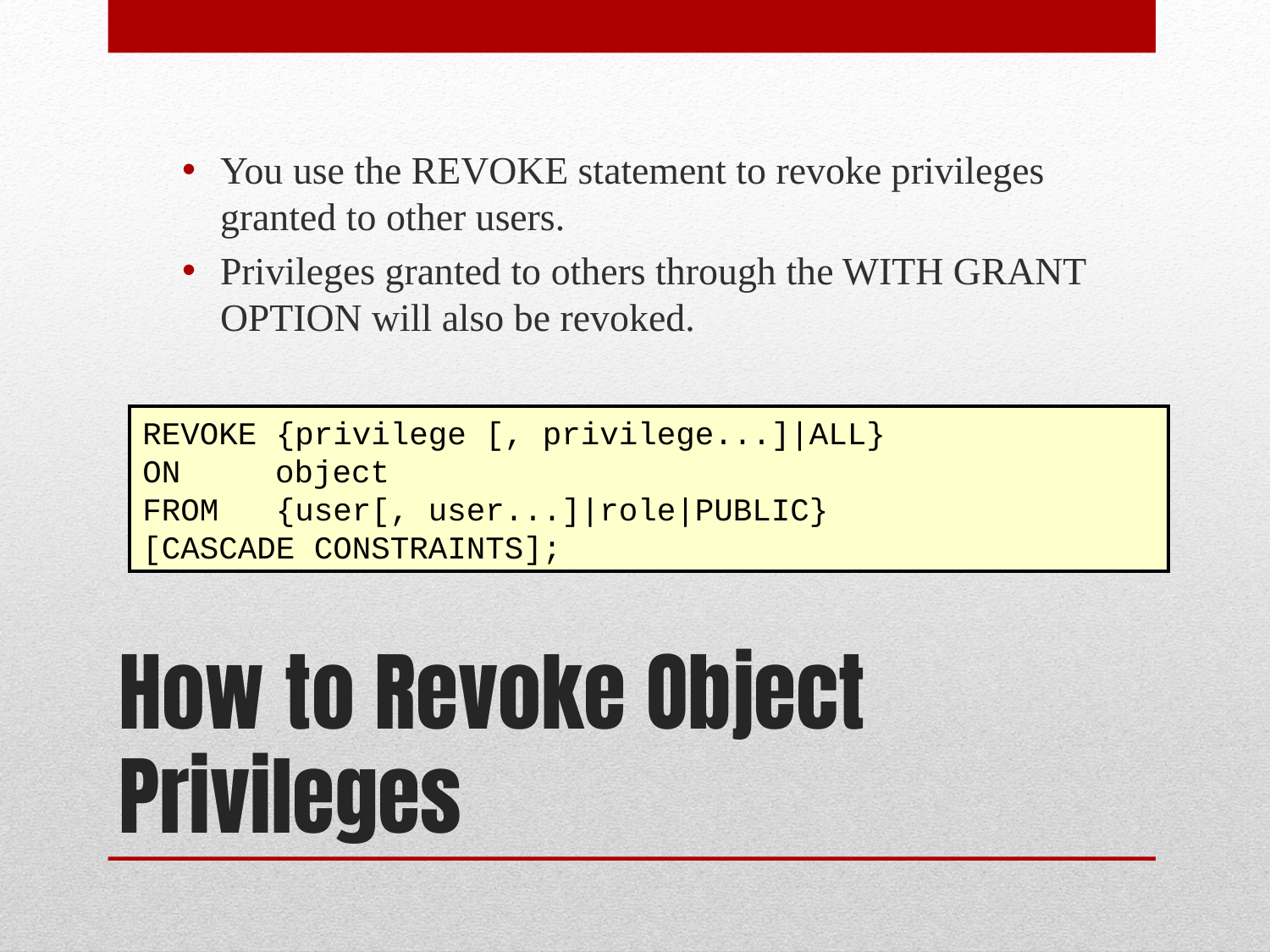

You use the REVOKE statement to revoke privileges granted to other users.
Privileges granted to others through the WITH GRANT OPTION will also be revoked.
REVOKE {privilege [, privilege...]|ALL}
ON	  object
FROM   {user[, user...]|role|PUBLIC}
[CASCADE CONSTRAINTS];
# How to Revoke Object Privileges